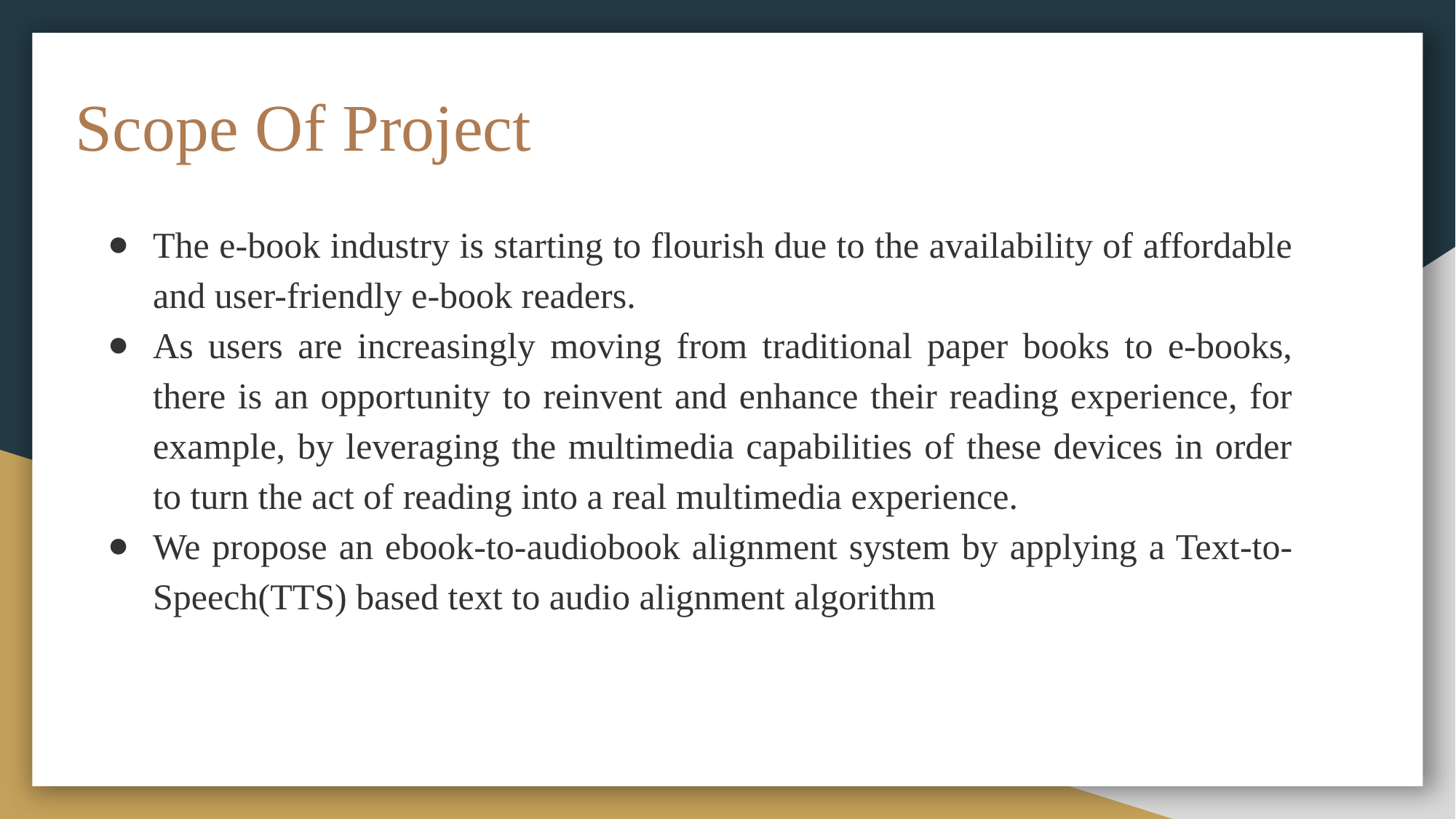

# Scope Of Project

The e-book industry is starting to flourish due to the availability of affordable and user-friendly e-book readers.
As users are increasingly moving from traditional paper books to e-books, there is an opportunity to reinvent and enhance their reading experience, for example, by leveraging the multimedia capabilities of these devices in order to turn the act of reading into a real multimedia experience.
We propose an ebook-to-audiobook alignment system by applying a Text-to-Speech(TTS) based text to audio alignment algorithm